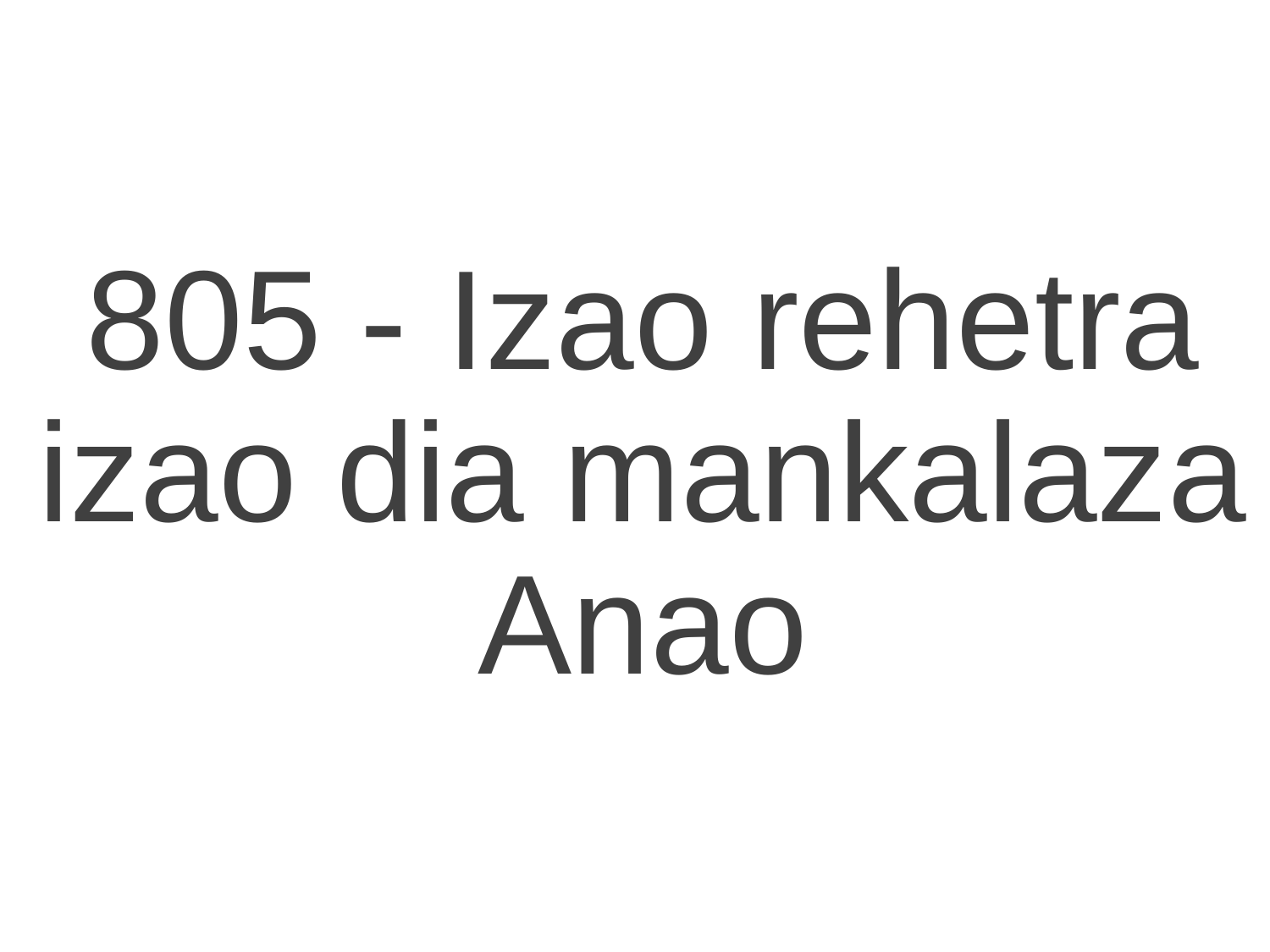

805 - Izao rehetra izao dia mankalaza Anao